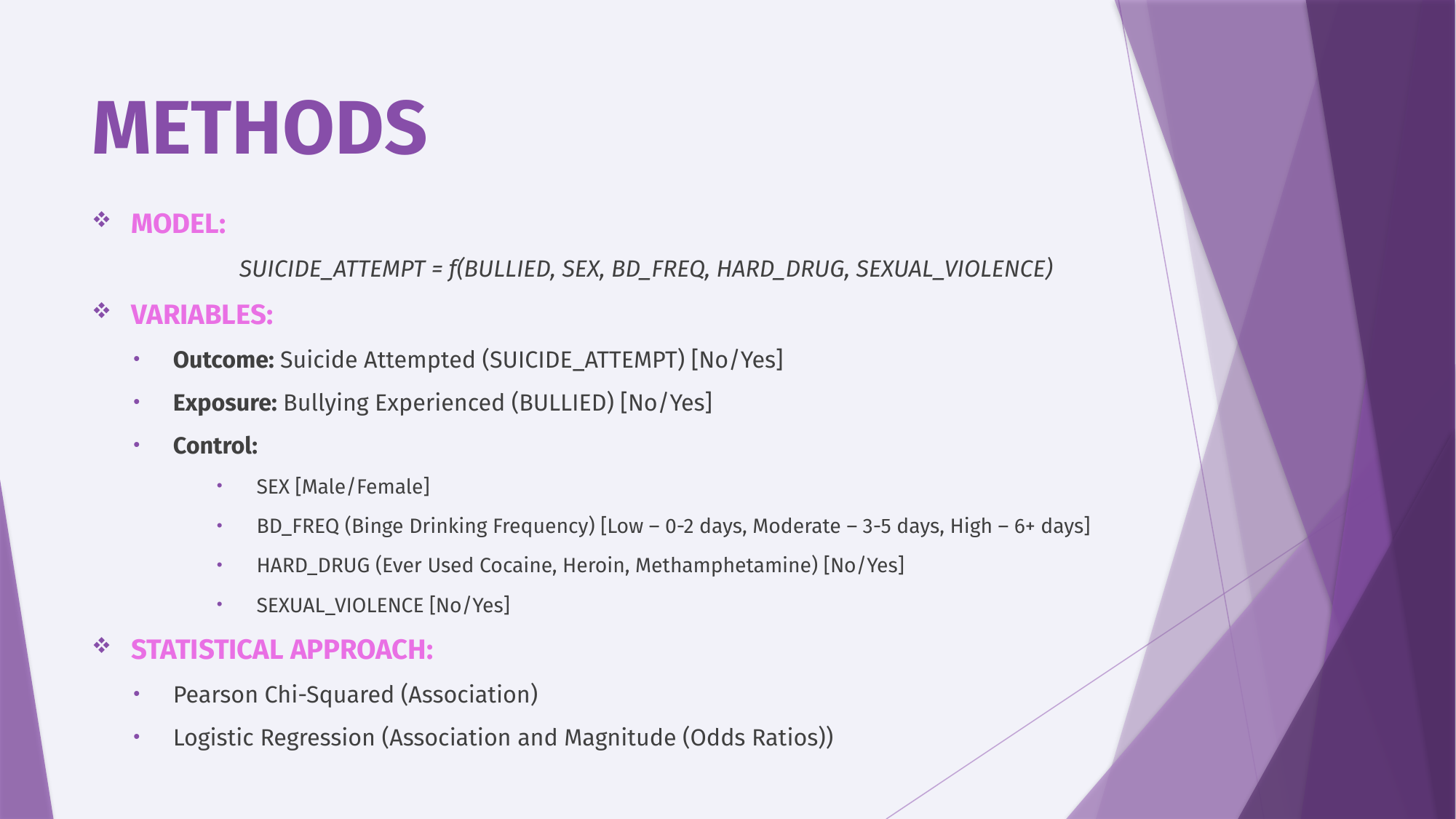

# METHODS
MODEL:
	SUICIDE_ATTEMPT = f(BULLIED, SEX, BD_FREQ, HARD_DRUG, SEXUAL_VIOLENCE)
VARIABLES:
Outcome: Suicide Attempted (SUICIDE_ATTEMPT) [No/Yes]
Exposure: Bullying Experienced (BULLIED) [No/Yes]
Control:
SEX [Male/Female]
BD_FREQ (Binge Drinking Frequency) [Low – 0-2 days, Moderate – 3-5 days, High – 6+ days]
HARD_DRUG (Ever Used Cocaine, Heroin, Methamphetamine) [No/Yes]
SEXUAL_VIOLENCE [No/Yes]
STATISTICAL APPROACH:
Pearson Chi-Squared (Association)
Logistic Regression (Association and Magnitude (Odds Ratios))